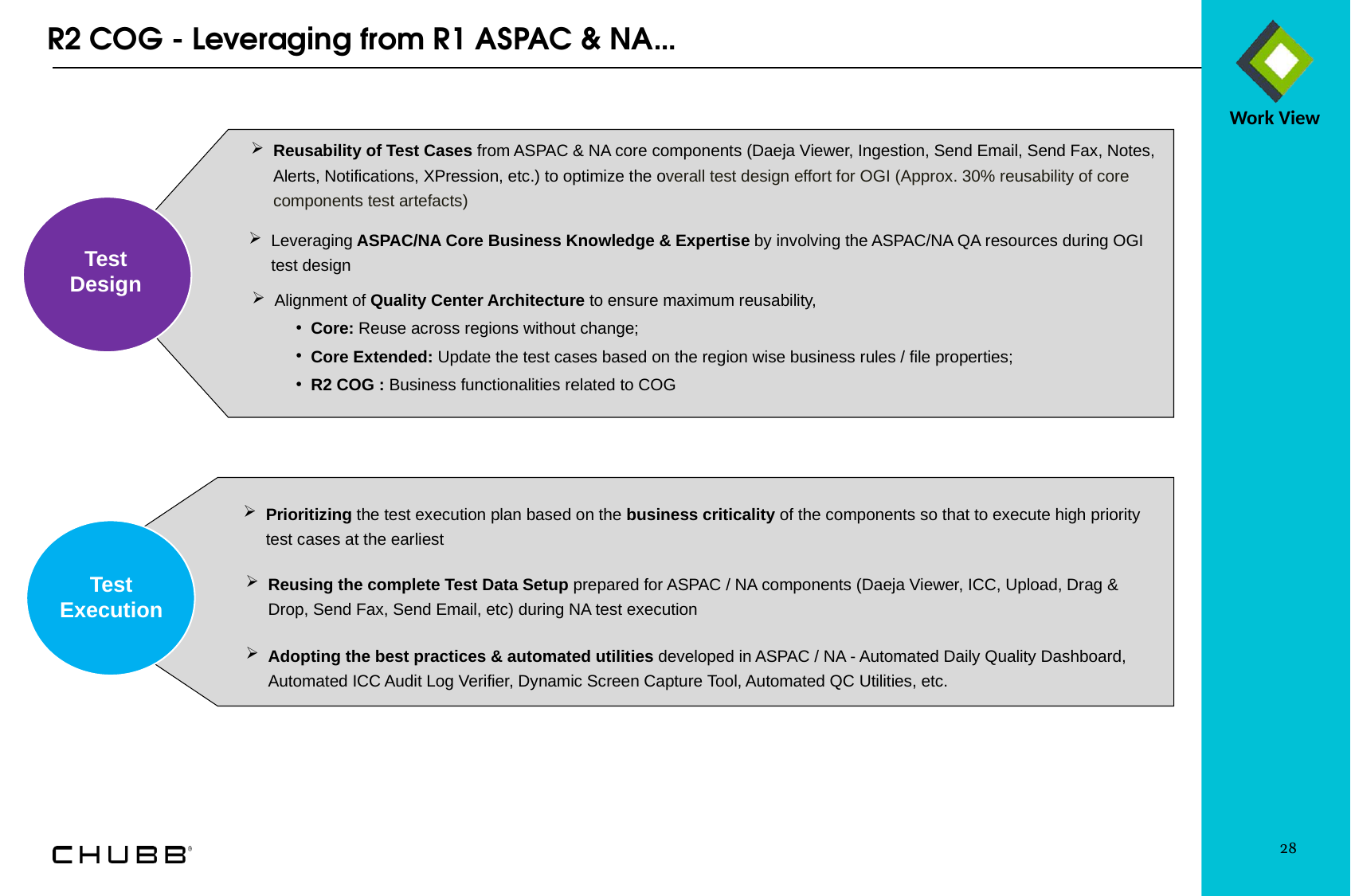

R2 COG - Leveraging from R1 ASPAC & NA…
Requirements
Analysis
Design
Construction
Testing
User Acceptance

Reusability of Test Cases from ASPAC & NA core components (Daeja Viewer, Ingestion, Send Email, Send Fax, Notes, Alerts, Notifications, XPression, etc.) to optimize the overall test design effort for OGI (Approx. 30% reusability of core components test artefacts)

Leveraging ASPAC/NA Core Business Knowledge & Expertise by involving the ASPAC/NA QA resources during OGI test design
Test Design
Alignment of Quality Center Architecture to ensure maximum reusability,
Core: Reuse across regions without change;
Core Extended: Update the test cases based on the region wise business rules / file properties;
R2 COG : Business functionalities related to COG

Prioritizing the test execution plan based on the business criticality of the components so that to execute high priority test cases at the earliest

Reusing the complete Test Data Setup prepared for ASPAC / NA components (Daeja Viewer, ICC, Upload, Drag & Drop, Send Fax, Send Email, etc) during NA test execution
Test Execution
Adopting the best practices & automated utilities developed in ASPAC / NA - Automated Daily Quality Dashboard, Automated ICC Audit Log Verifier, Dynamic Screen Capture Tool, Automated QC Utilities, etc.
28